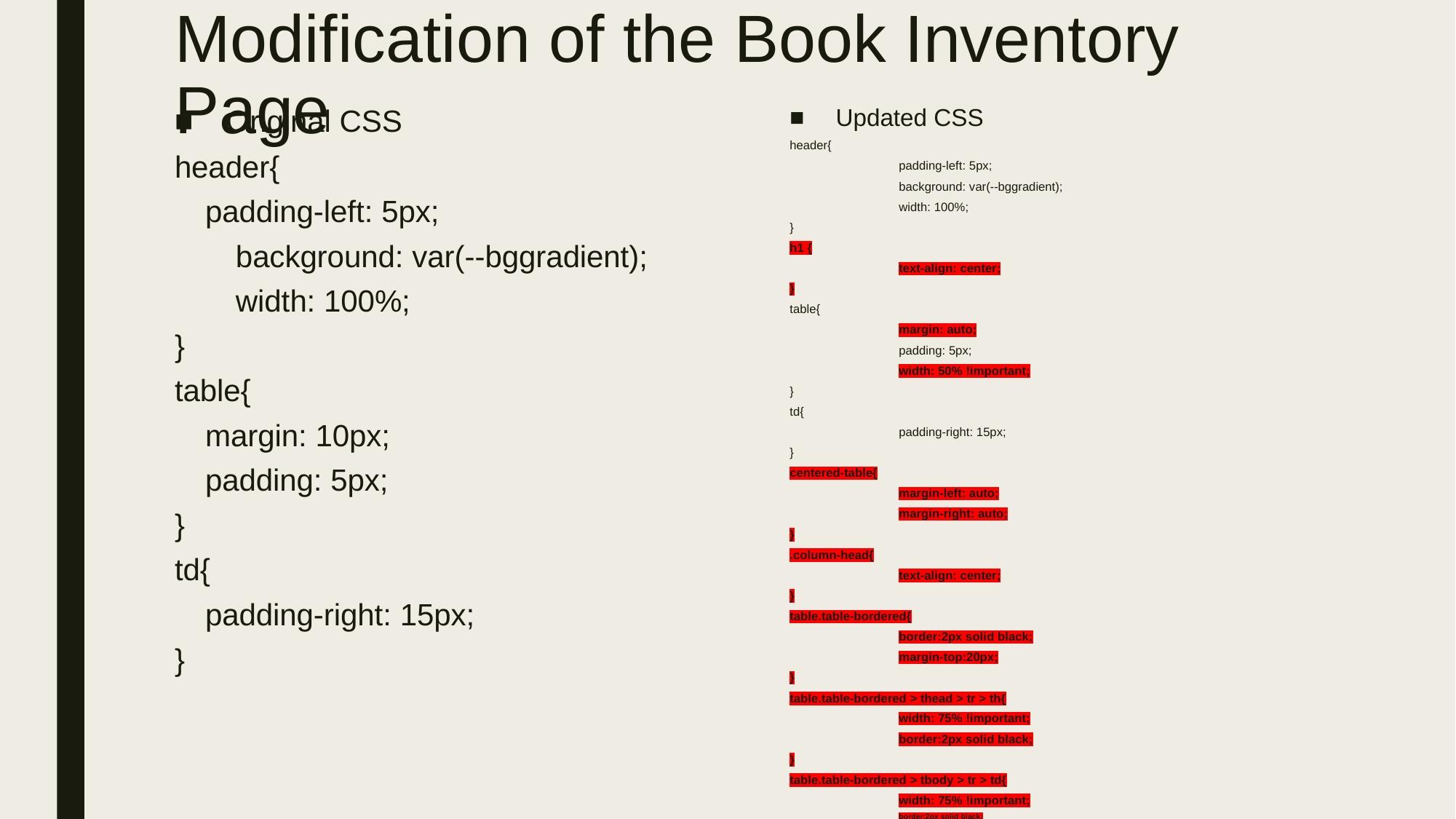

# Modification of the Book Inventory Page
Original CSS
header{
	padding-left: 5px;
      	background: var(--bggradient);
     	width: 100%;
}
table{
	margin: 10px;
	padding: 5px;
}
td{
	padding-right: 15px;
}

Updated CSS
header{
	padding-left: 5px;
      	background: var(--bggradient);
     	width: 100%;
}
h1 {
	text-align: center;
}
table{
	margin: auto;
	padding: 5px;
	width: 50% !important;
}
td{
	padding-right: 15px;
}
centered-table{
	margin-left: auto;
	margin-right: auto;
}
.column-head{
	text-align: center;
}
table.table-bordered{
	border:2px solid black;
	margin-top:20px;
}
table.table-bordered > thead > tr > th{
	width: 75% !important;
	border:2px solid black;
}
table.table-bordered > tbody > tr > td{
	width: 75% !important;
	border:2px solid black;